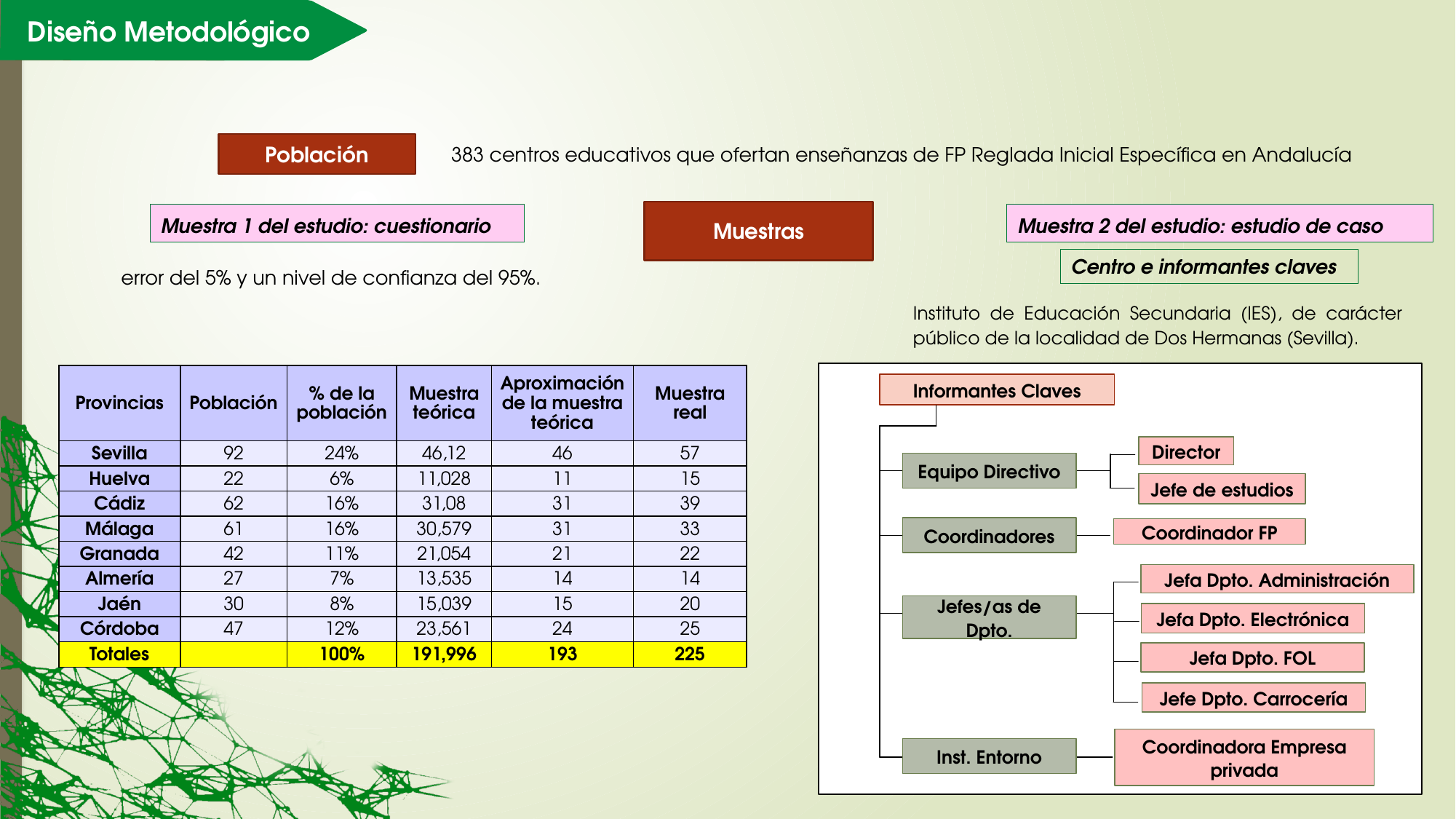

Diseño Metodológico

Población
383 centros educativos que ofertan enseñanzas de FP Reglada Inicial Específica en Andalucía
Muestras
Muestra 1 del estudio: cuestionario
Muestra 2 del estudio: estudio de caso
Centro e informantes claves
error del 5% y un nivel de confianza del 95%.
Instituto de Educación Secundaria (IES), de carácter público de la localidad de Dos Hermanas (Sevilla).

Informantes Claves
Director
Equipo Directivo
Jefe de estudios
Coordinadores
Coordinador FP
Jefa Dpto. Administración
Jefes/as de Dpto.
Jefa Dpto. Electrónica
Jefa Dpto. FOL
Jefe Dpto. Carrocería
Coordinadora Empresa privada
Inst. Entorno
| Provincias | Población | % de la población | Muestra teórica | Aproximación de la muestra teórica | Muestra real |
| --- | --- | --- | --- | --- | --- |
| Sevilla | 92 | 24% | 46,12 | 46 | 57 |
| Huelva | 22 | 6% | 11,028 | 11 | 15 |
| Cádiz | 62 | 16% | 31,08 | 31 | 39 |
| Málaga | 61 | 16% | 30,579 | 31 | 33 |
| Granada | 42 | 11% | 21,054 | 21 | 22 |
| Almería | 27 | 7% | 13,535 | 14 | 14 |
| Jaén | 30 | 8% | 15,039 | 15 | 20 |
| Córdoba | 47 | 12% | 23,561 | 24 | 25 |
| Totales |  | 100% | 191,996 | 193 | 225 |